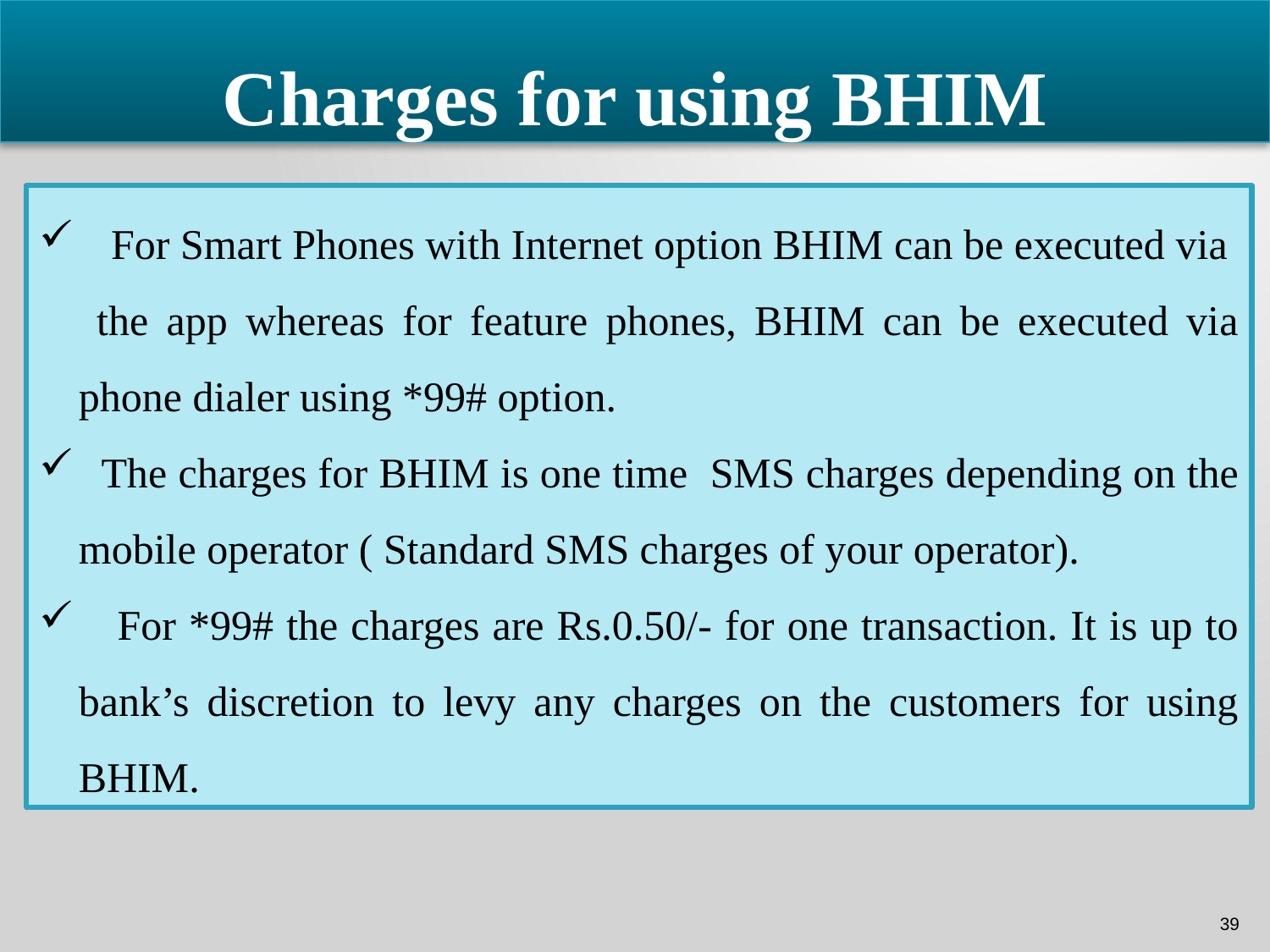

Charges for using BHIM
   For Smart Phones with Internet option BHIM can be executed via   the app whereas for feature phones, BHIM can be executed via phone dialer using *99# option.
  The charges for BHIM is one time  SMS charges depending on the mobile operator ( Standard SMS charges of your operator).
   For *99# the charges are Rs.0.50/- for one transaction. It is up to bank’s discretion to levy any charges on the customers for using BHIM.
39